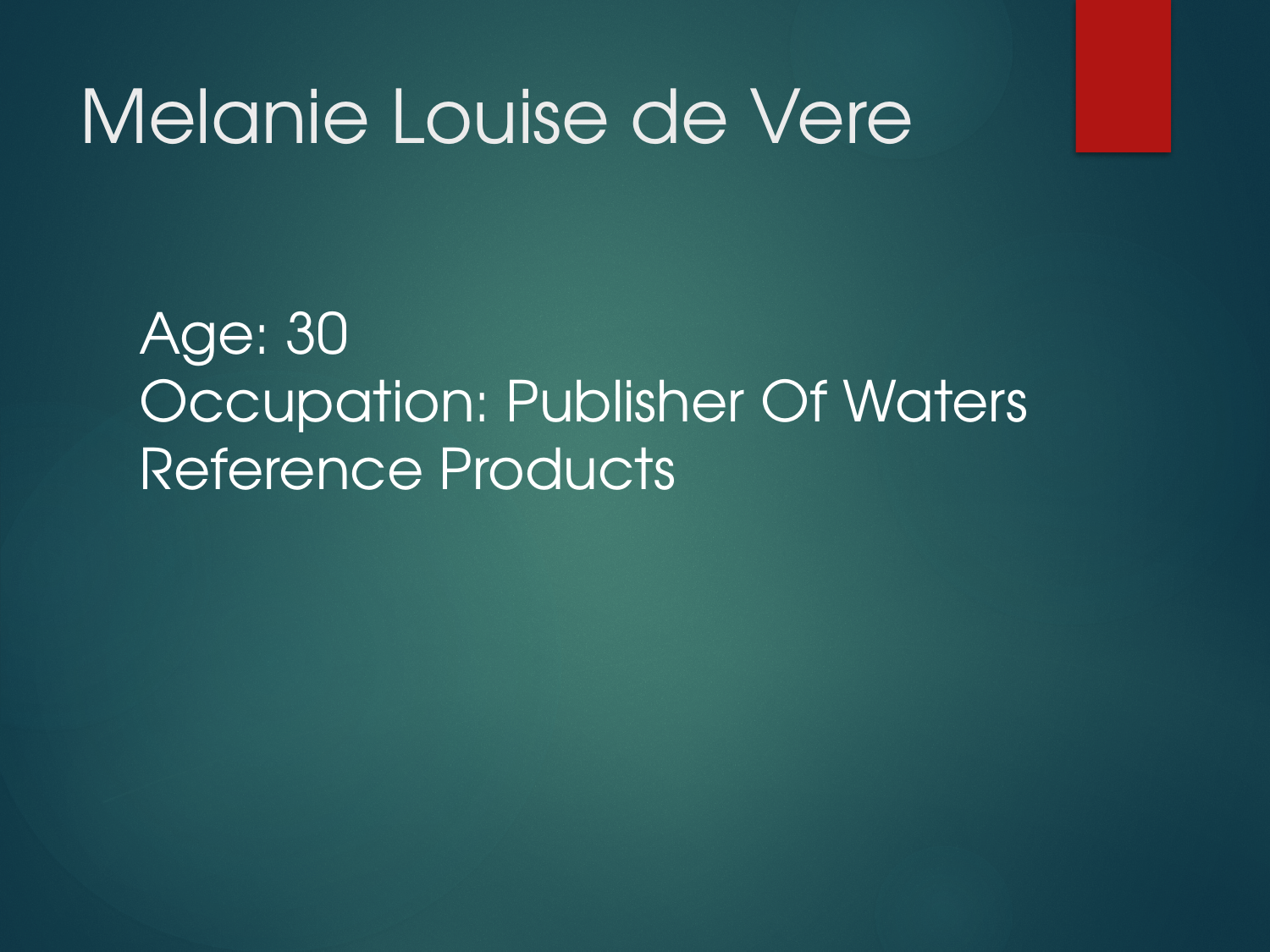

# Melanie Louise de Vere

Age: 30
Occupation: Publisher Of Waters Reference Products